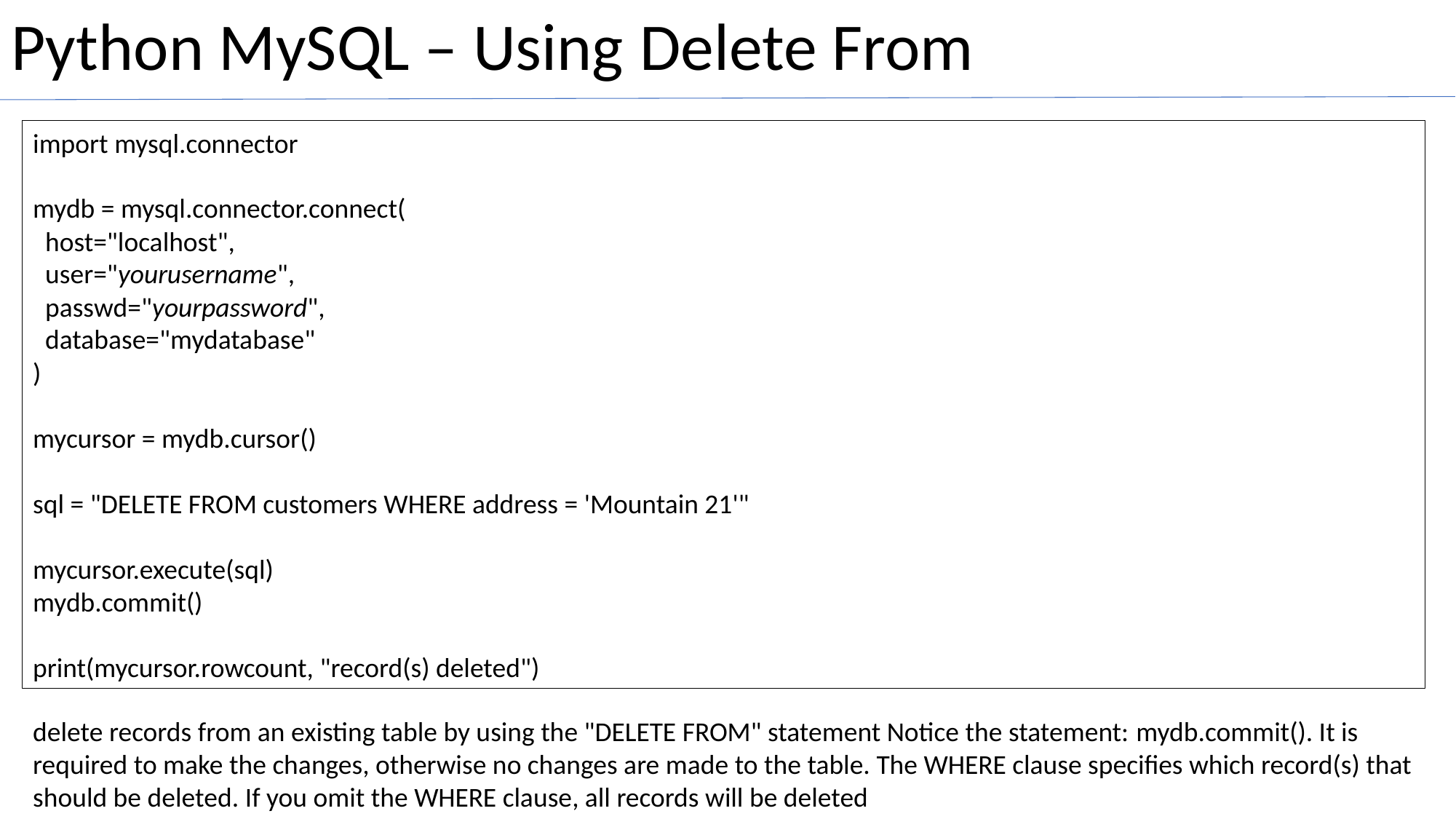

# Python MySQL – Using Delete From
import mysql.connector
mydb = mysql.connector.connect(
  host="localhost",
  user="yourusername",
  passwd="yourpassword",
  database="mydatabase"
)
mycursor = mydb.cursor()
sql = "DELETE FROM customers WHERE address = 'Mountain 21'"
mycursor.execute(sql)
mydb.commit()
print(mycursor.rowcount, "record(s) deleted")
delete records from an existing table by using the "DELETE FROM" statement Notice the statement: mydb.commit(). It is required to make the changes, otherwise no changes are made to the table. The WHERE clause specifies which record(s) that should be deleted. If you omit the WHERE clause, all records will be deleted